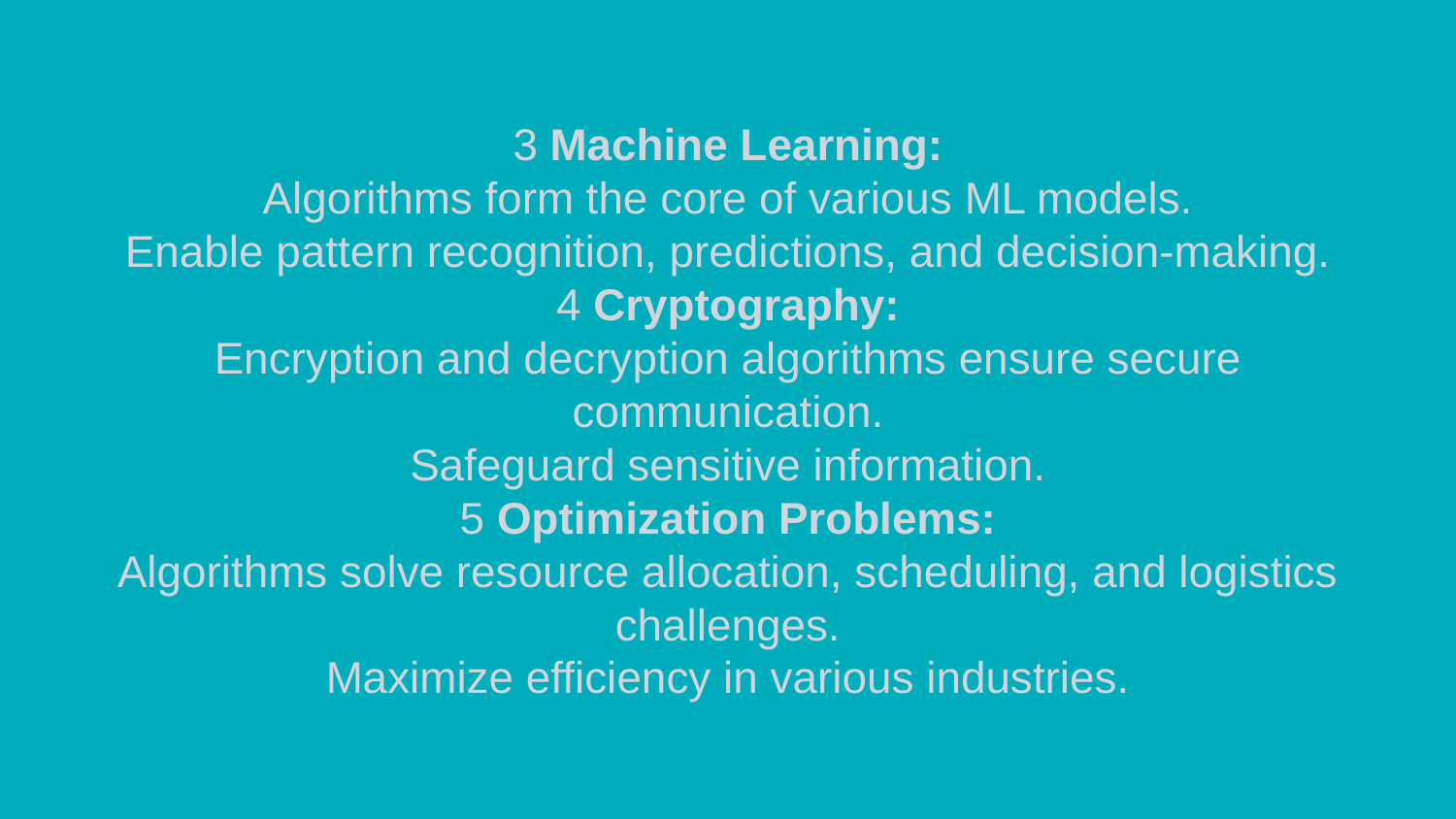

# 3 Machine Learning: Algorithms form the core of various ML models. Enable pattern recognition, predictions, and decision-making. 4 Cryptography: Encryption and decryption algorithms ensure secure communication. Safeguard sensitive information. 5 Optimization Problems: Algorithms solve resource allocation, scheduling, and logistics challenges. Maximize efficiency in various industries.